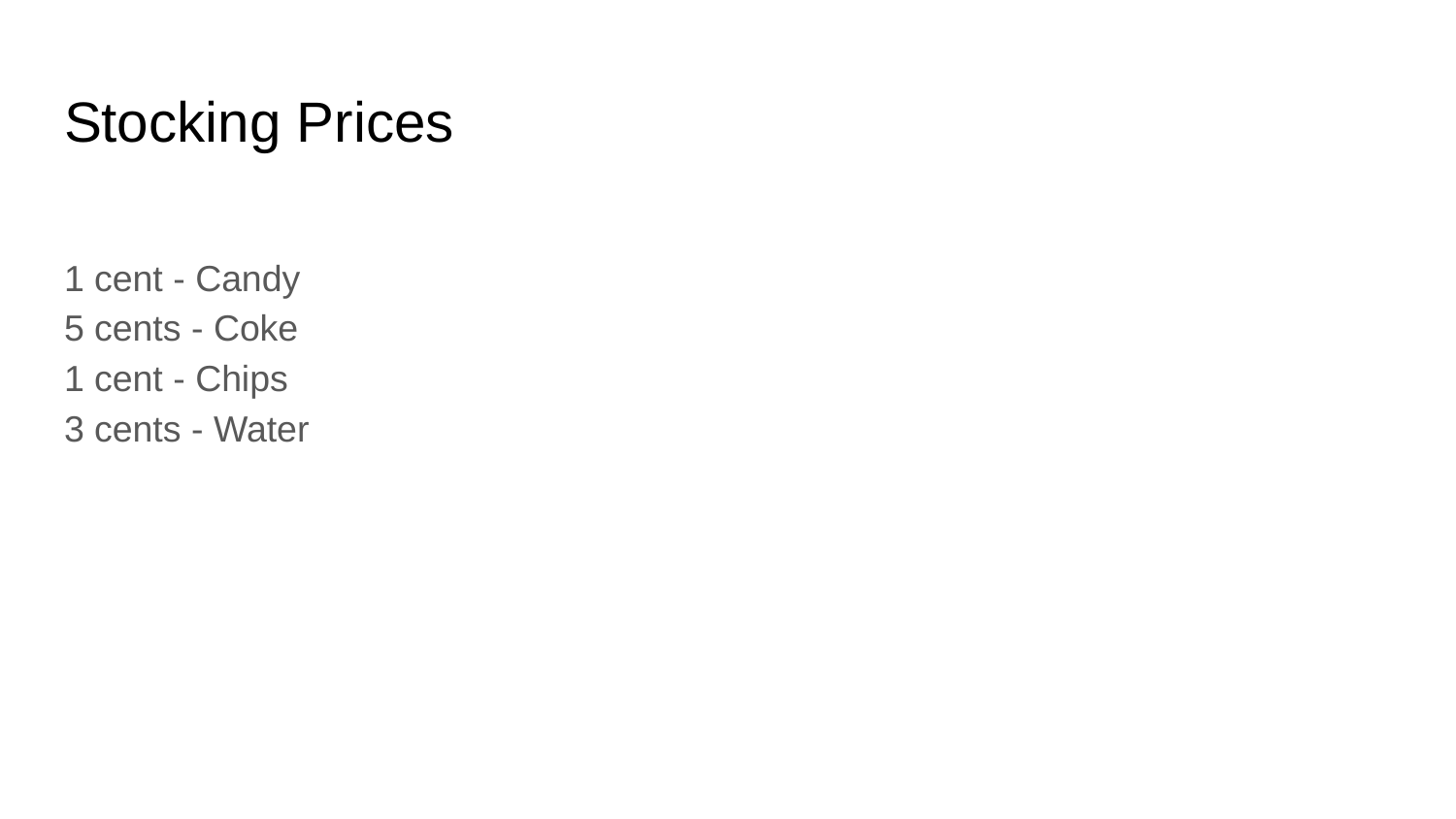

# Stocking Prices
1 cent - Candy
5 cents - Coke
1 cent - Chips
3 cents - Water